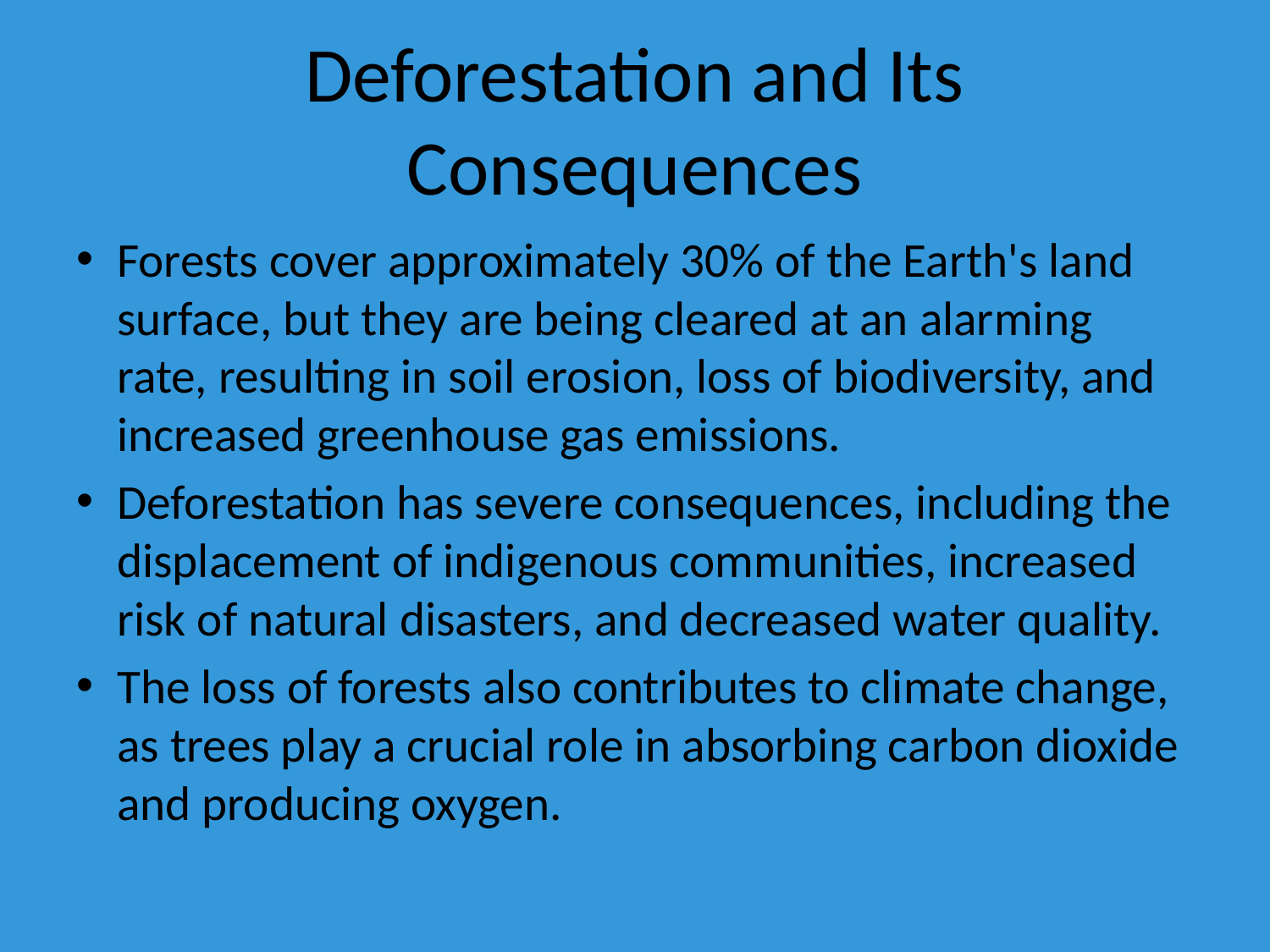

# Deforestation and Its Consequences
Forests cover approximately 30% of the Earth's land surface, but they are being cleared at an alarming rate, resulting in soil erosion, loss of biodiversity, and increased greenhouse gas emissions.
Deforestation has severe consequences, including the displacement of indigenous communities, increased risk of natural disasters, and decreased water quality.
The loss of forests also contributes to climate change, as trees play a crucial role in absorbing carbon dioxide and producing oxygen.